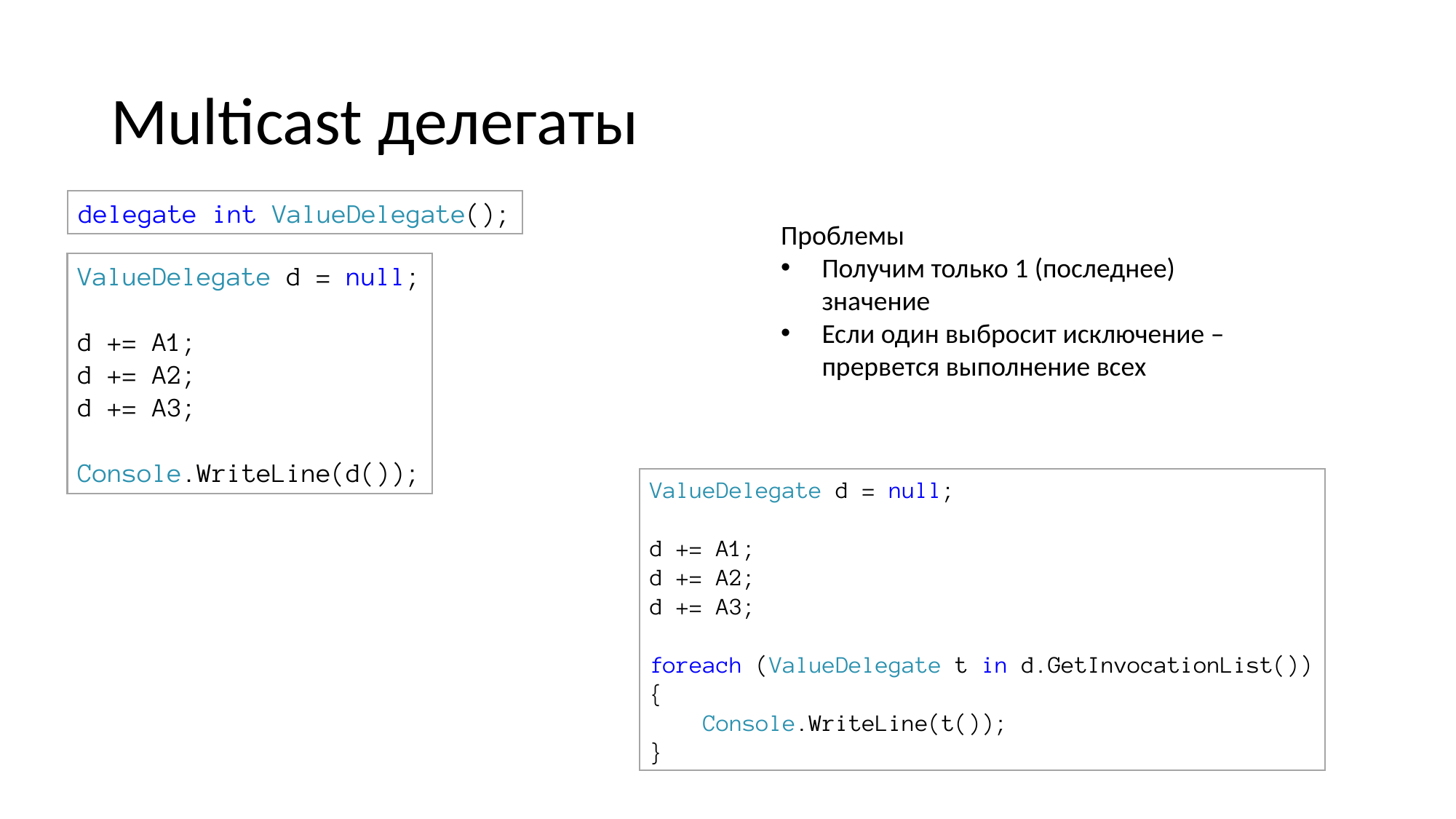

# Multicast делегаты
delegate int ValueDelegate();
Проблемы
Получим только 1 (последнее) значение
Если один выбросит исключение – прервется выполнение всех
ValueDelegate d = null;
d += A1;
d += A2;
d += A3;
Console.WriteLine(d());
ValueDelegate d = null;
d += A1;
d += A2;
d += A3;
foreach (ValueDelegate t in d.GetInvocationList())
{
    Console.WriteLine(t());
}